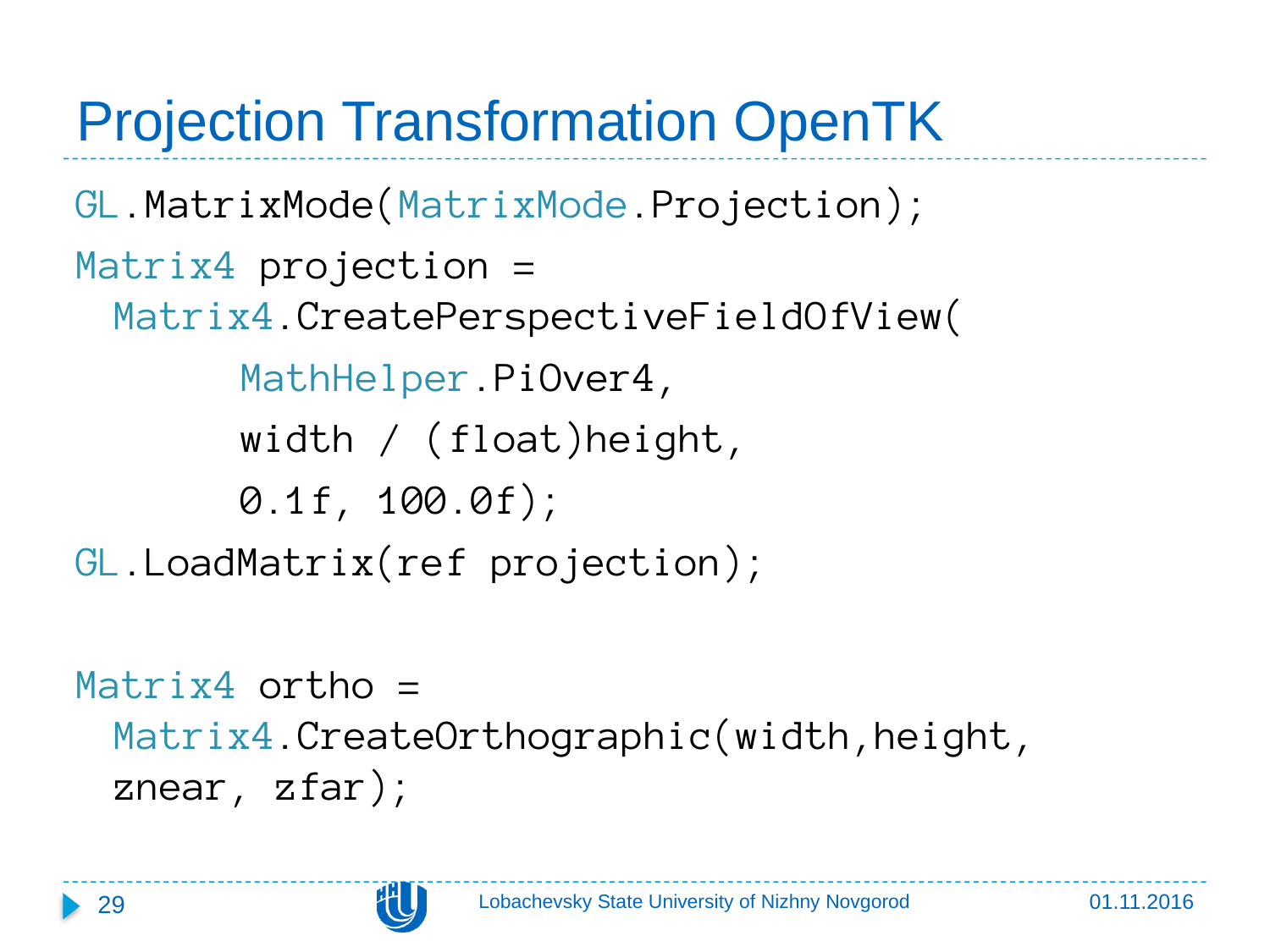

# Projection Transformation OpenTK
GL.MatrixMode(MatrixMode.Projection);
Matrix4 projection = Matrix4.CreatePerspectiveFieldOfView(
		MathHelper.PiOver4,
 		width / (float)height,
		0.1f, 100.0f);
GL.LoadMatrix(ref projection);

Matrix4 ortho = Matrix4.CreateOrthographic(width,height, znear, zfar);

29
Lobachevsky State University of Nizhny Novgorod
01.11.2016